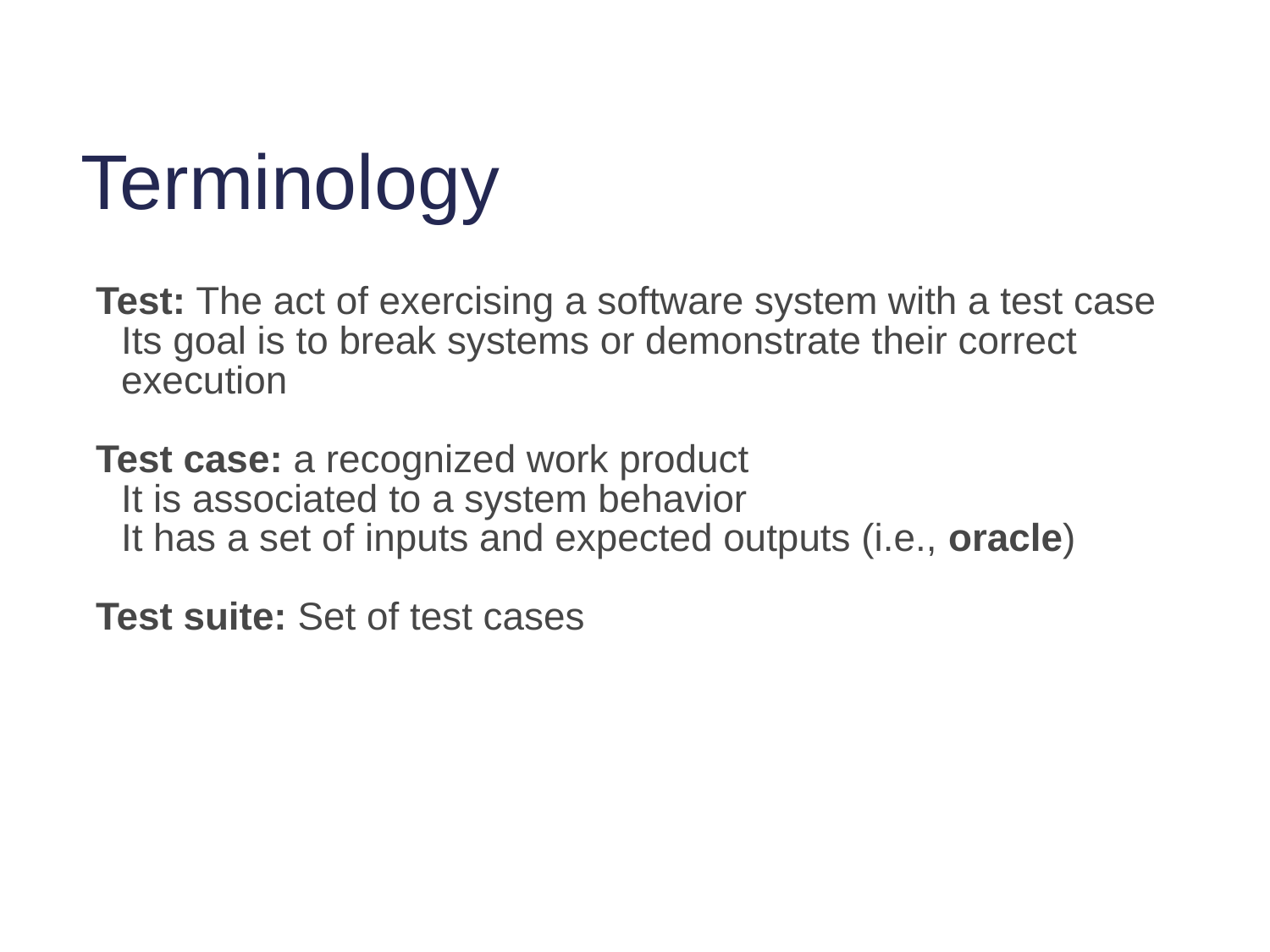

# Terminology
Test: The act of exercising a software system with a test case
Its goal is to break systems or demonstrate their correct execution

Test case: a recognized work product
It is associated to a system behavior
It has a set of inputs and expected outputs (i.e., oracle)

Test suite: Set of test cases